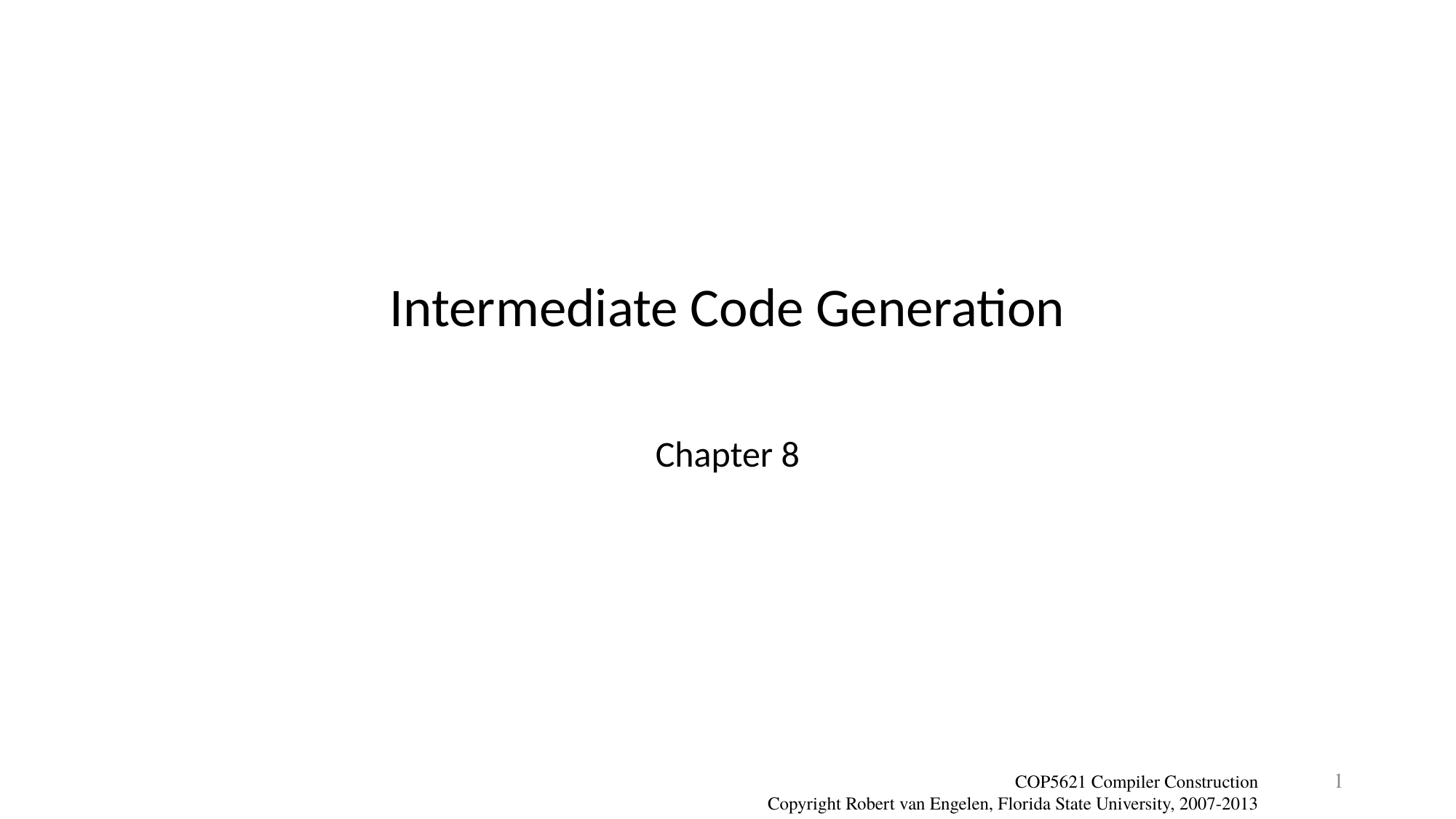

# Intermediate Code Generation
Chapter 8
1
COP5621 Compiler Construction
Copyright Robert van Engelen, Florida State University, 2007-2013